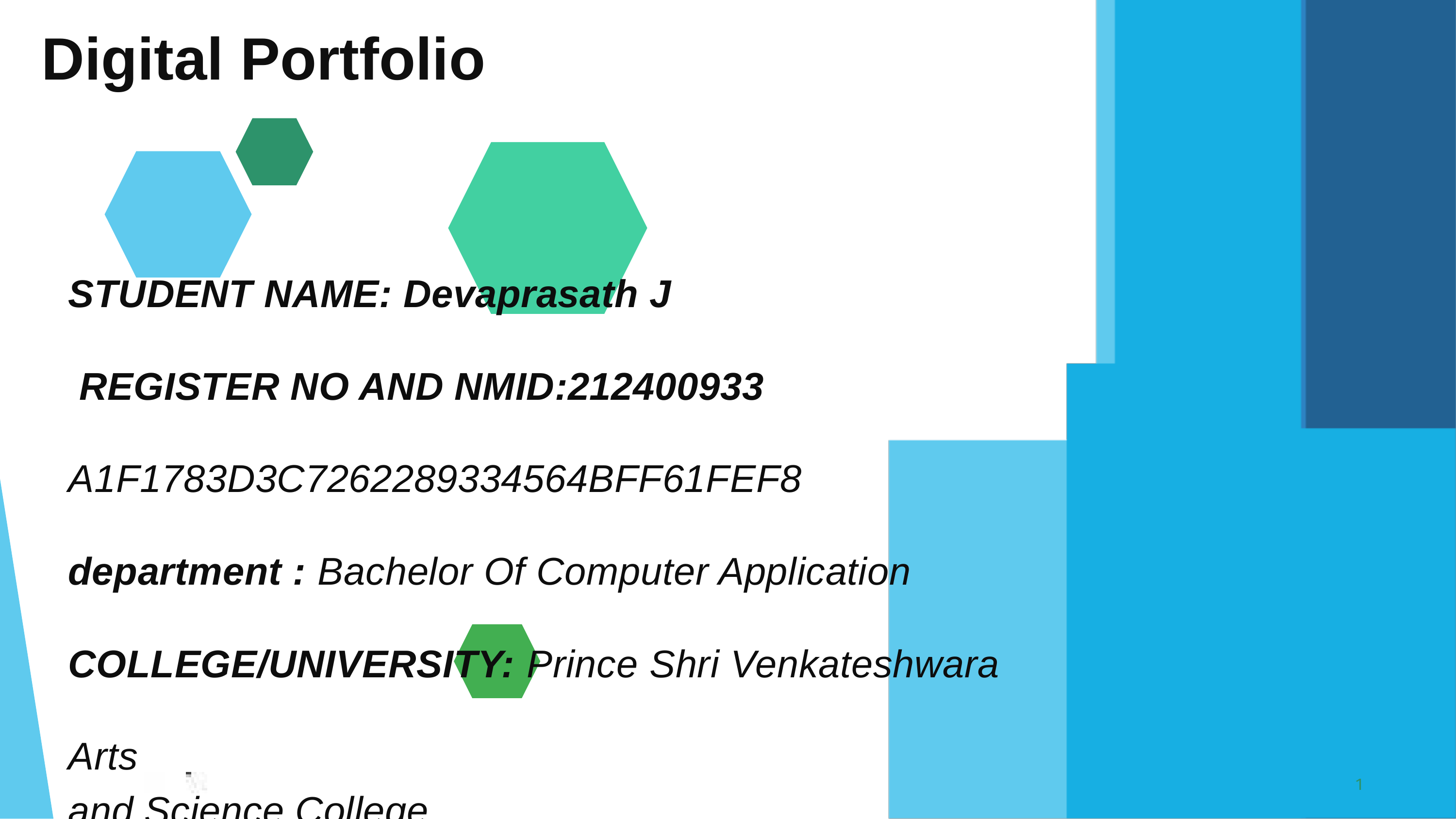

Digital Portfolio

STUDENT NAME: Devaprasath J
 REGISTER NO AND NMID:212400933 A1F1783D3C7262289334564BFF61FEF8
department : Bachelor Of Computer Application COLLEGE/UNIVERSITY: Prince Shri Venkateshwara Arts
and Science College

1